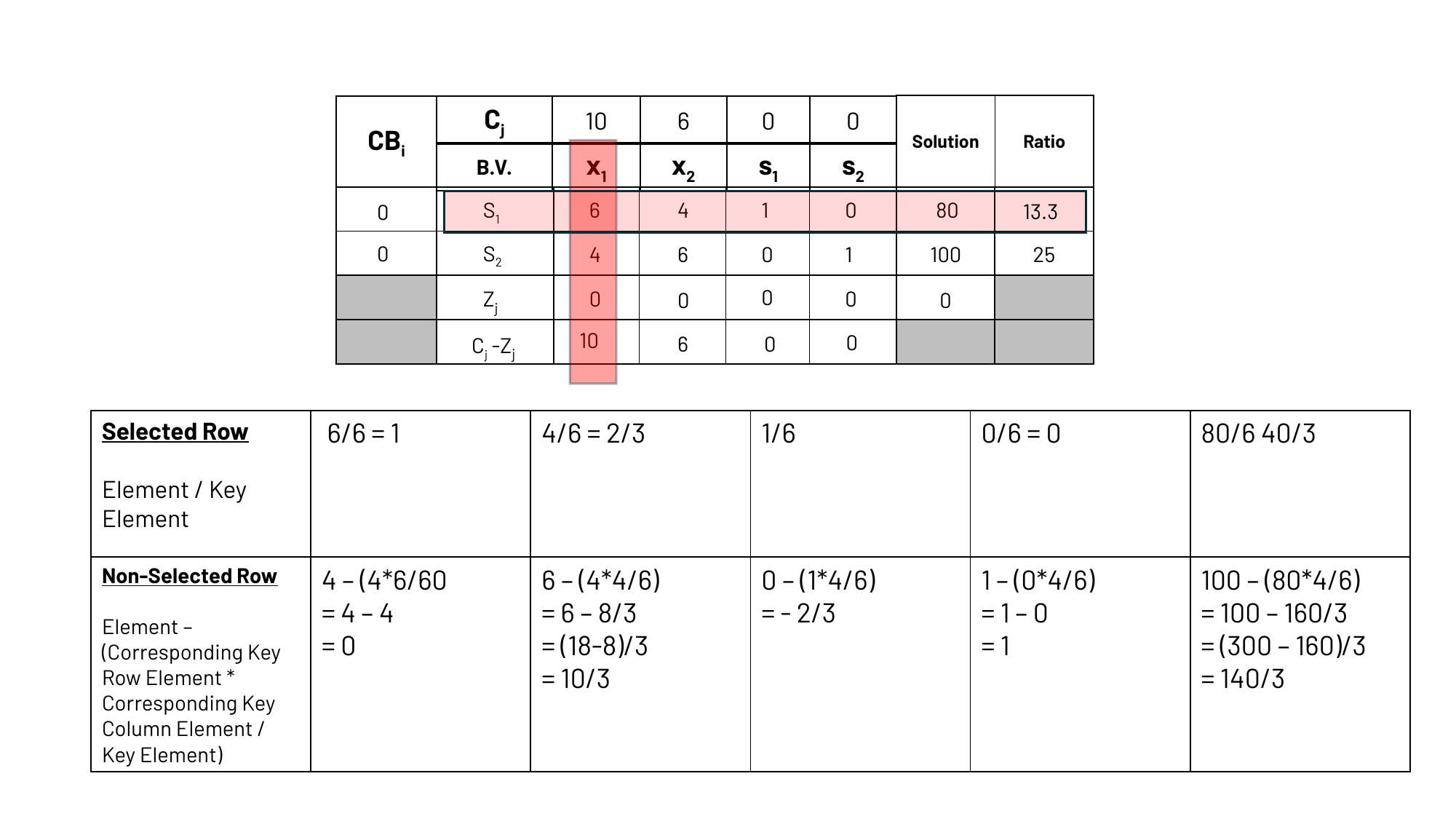

| Solution | Ratio |
| --- | --- |
| CBi |
| --- |
| Cj | 10 | 6 | 0 | 0 |
| --- | --- | --- | --- | --- |

| B.V. | x1 | x2 | s1 | s2 |
| --- | --- | --- | --- | --- |
|  |  |  |  |  |  |  |  |
| --- | --- | --- | --- | --- | --- | --- | --- |
|  |  |  |  |  |  |  |  |
|  |  |  |  |  |  |  |  |
|  |  |  |  |  |  |  |  |

S1
6
4
1
0
80
13.3
0
S2
0
25
100
4
6
0
1
Zj
0
0
0
0
0
10
0
Cj -Zj
6
0
| Selected Row Element / Key Element | 6/6 = 1 | 4/6 = 2/3 | 1/6 | 0/6 = 0 | 80/6 40/3 |
| --- | --- | --- | --- | --- | --- |
| Non-Selected Row Element – (Corresponding Key Row Element \* Corresponding Key Column Element / Key Element) | 4 – (4\*6/60 = 4 – 4 = 0 | 6 – (4\*4/6) = 6 – 8/3 = (18-8)/3 = 10/3 | 0 – (1\*4/6) = - 2/3 | 1 – (0\*4/6) = 1 – 0 = 1 | 100 – (80\*4/6) = 100 – 160/3 = (300 – 160)/3 = 140/3 |